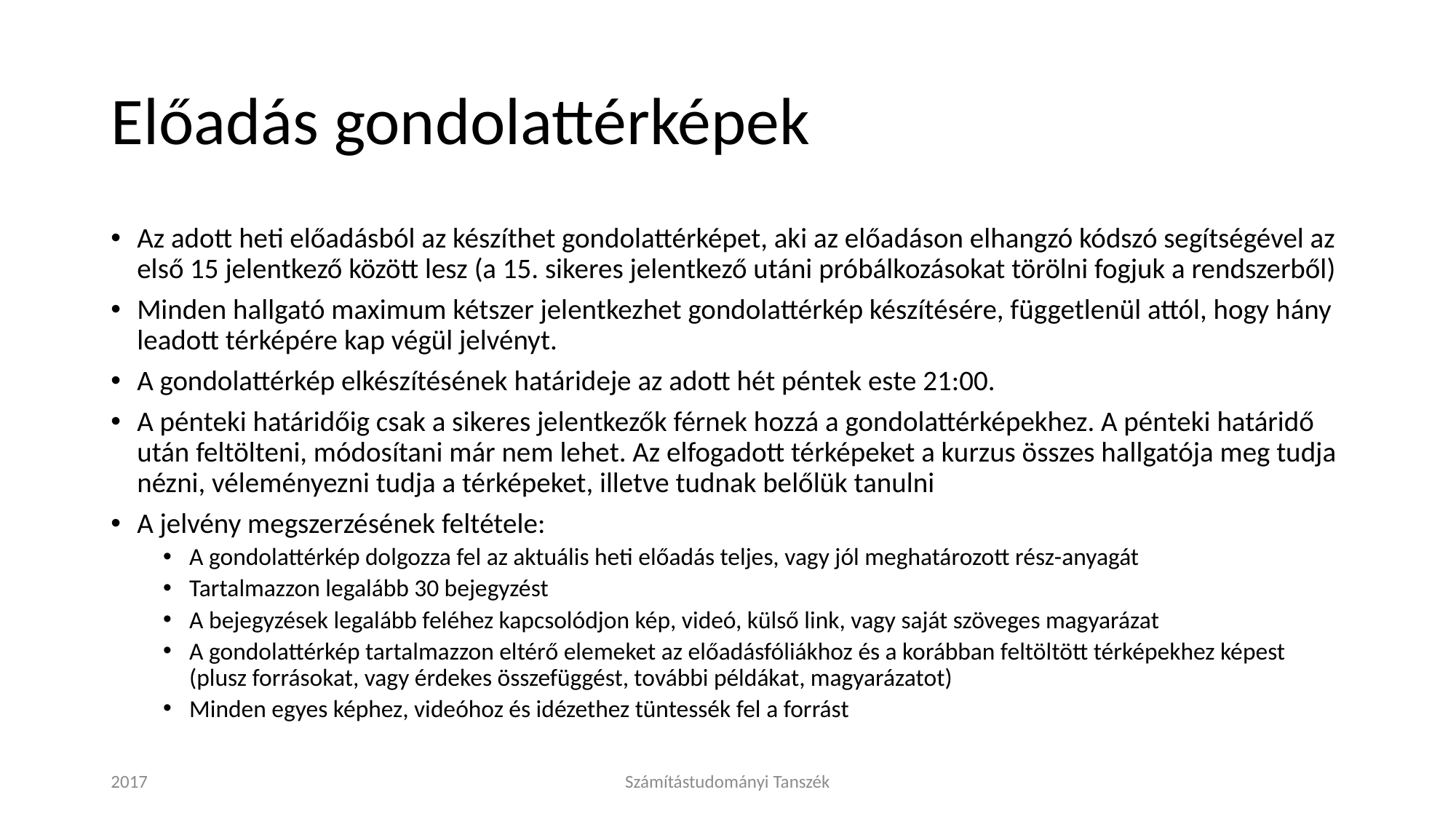

# Előadás gondolattérképek
Az adott heti előadásból az készíthet gondolattérképet, aki az előadáson elhangzó kódszó segítségével az első 15 jelentkező között lesz (a 15. sikeres jelentkező utáni próbálkozásokat törölni fogjuk a rendszerből)
Minden hallgató maximum kétszer jelentkezhet gondolattérkép készítésére, függetlenül attól, hogy hány leadott térképére kap végül jelvényt.
A gondolattérkép elkészítésének határideje az adott hét péntek este 21:00.
A pénteki határidőig csak a sikeres jelentkezők férnek hozzá a gondolattérképekhez. A pénteki határidő után feltölteni, módosítani már nem lehet. Az elfogadott térképeket a kurzus összes hallgatója meg tudja nézni, véleményezni tudja a térképeket, illetve tudnak belőlük tanulni
A jelvény megszerzésének feltétele:
A gondolattérkép dolgozza fel az aktuális heti előadás teljes, vagy jól meghatározott rész-anyagát
Tartalmazzon legalább 30 bejegyzést
A bejegyzések legalább feléhez kapcsolódjon kép, videó, külső link, vagy saját szöveges magyarázat
A gondolattérkép tartalmazzon eltérő elemeket az előadásfóliákhoz és a korábban feltöltött térképekhez képest (plusz forrásokat, vagy érdekes összefüggést, további példákat, magyarázatot)
Minden egyes képhez, videóhoz és idézethez tüntessék fel a forrást

2017
Számítástudományi Tanszék